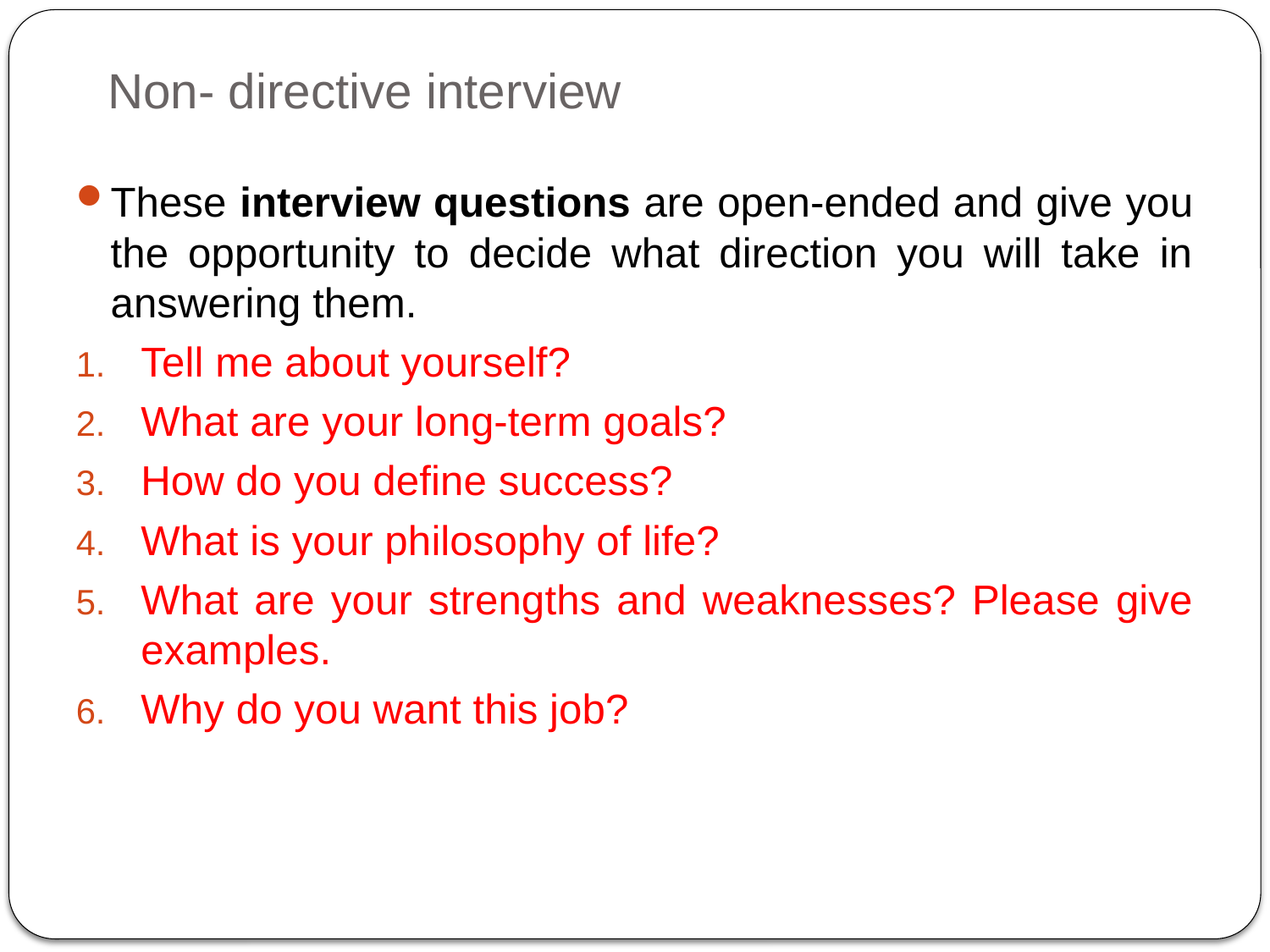

# Non- directive interview
These interview questions are open-ended and give you the opportunity to decide what direction you will take in answering them.
Tell me about yourself?
What are your long-term goals?
How do you define success?
What is your philosophy of life?
What are your strengths and weaknesses? Please give examples.
Why do you want this job?